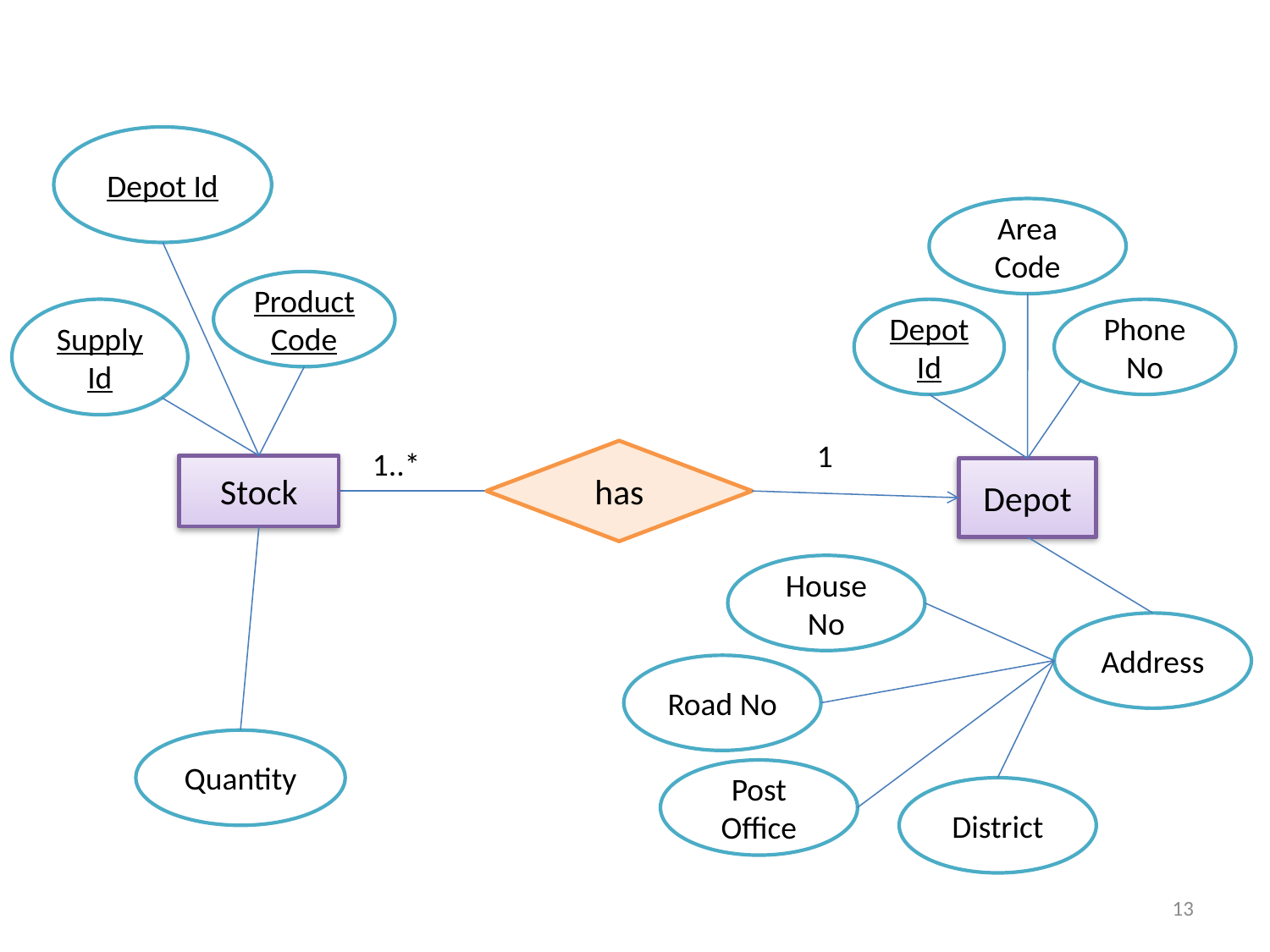

Depot Id
Area Code
Product Code
Supply Id
Depot Id
Phone No
1
1..*
has
Stock
Depot
House No
Address
Road No
Quantity
Post Office
District
13